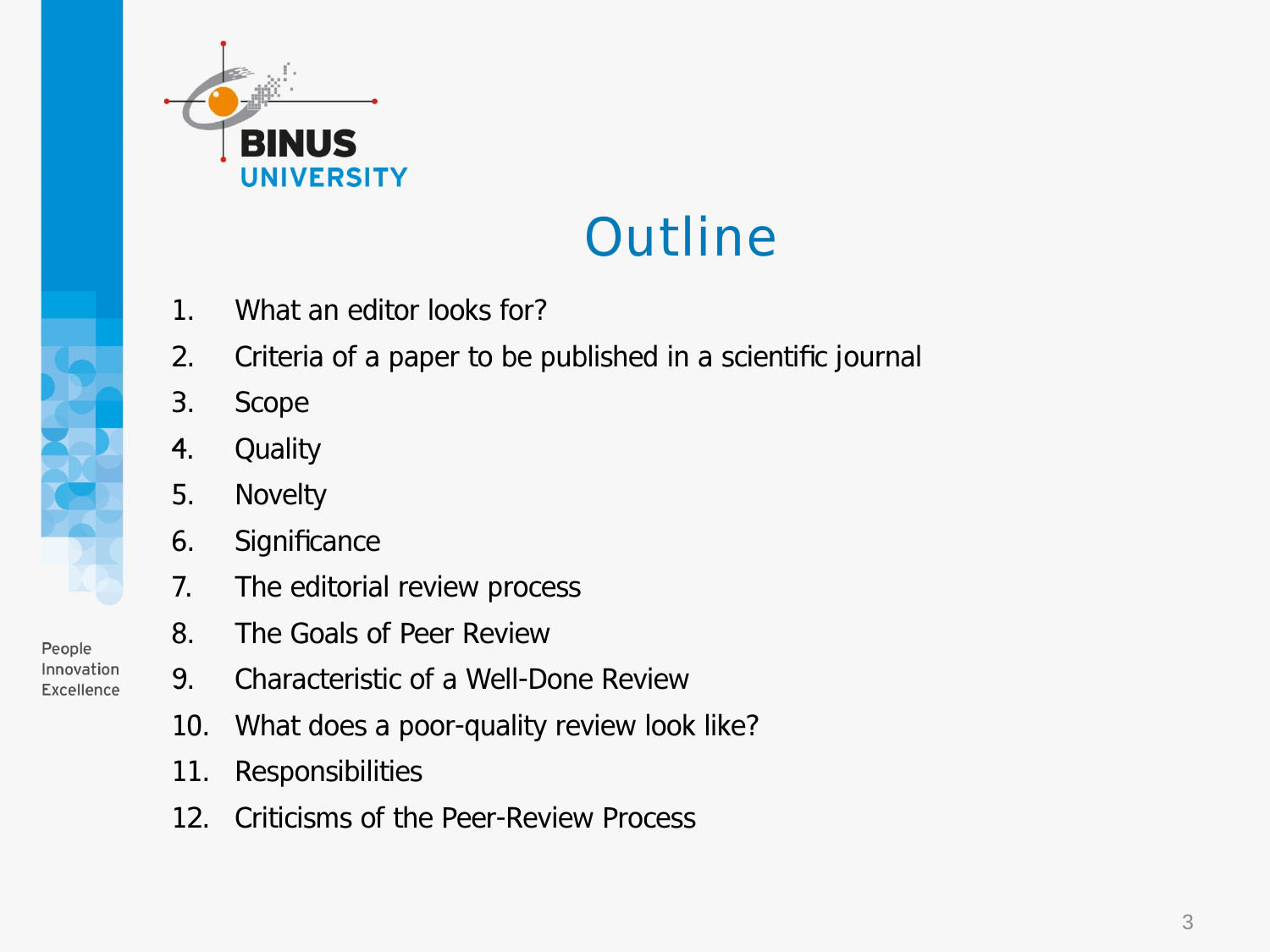

# Outline
What an editor looks for?
Criteria of a paper to be published in a scientific journal
Scope
Quality
Novelty
Significance
The editorial review process
The Goals of Peer Review
Characteristic of a Well-Done Review
What does a poor-quality review look like?
Responsibilities
Criticisms of the Peer-Review Process

3